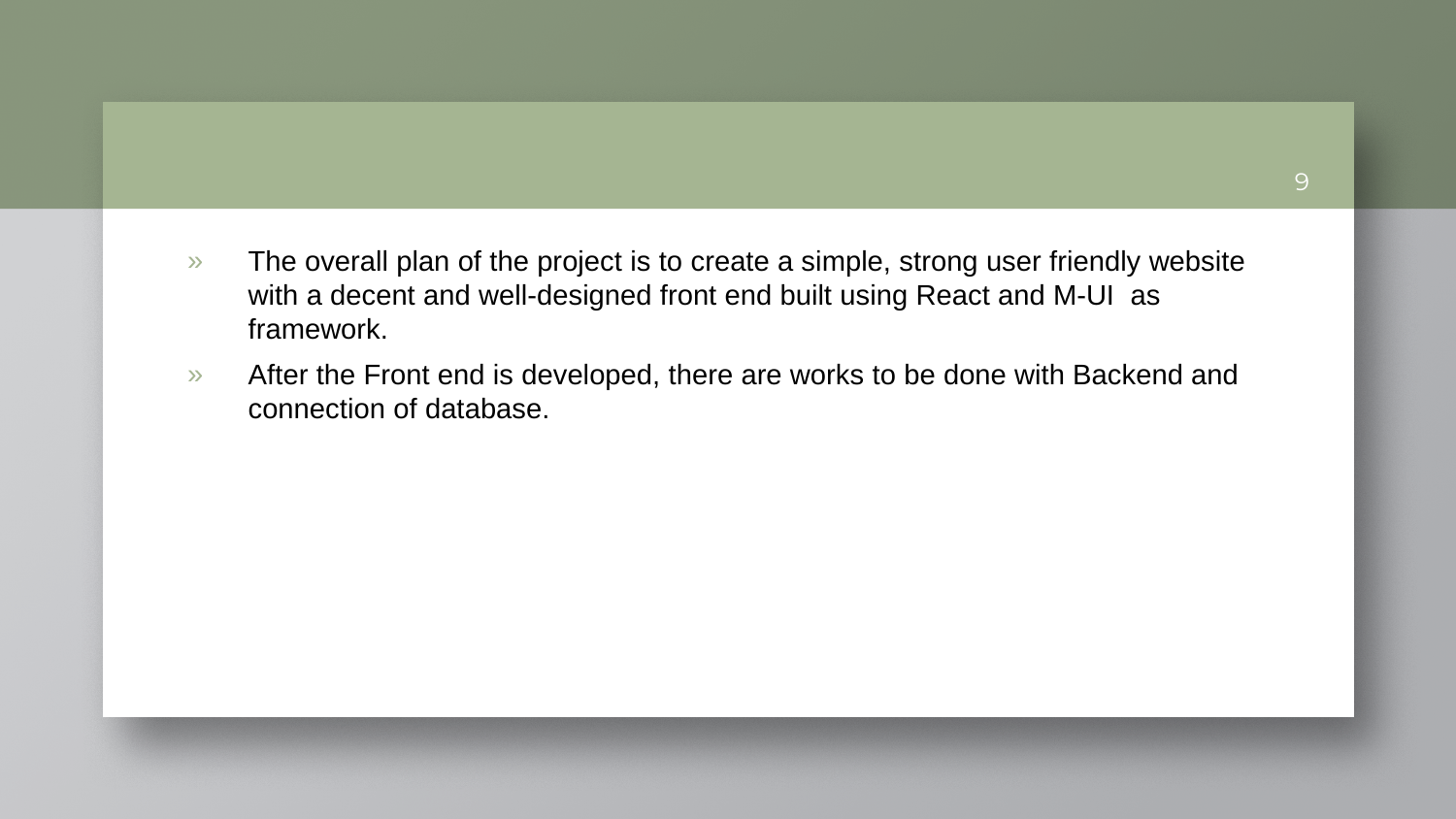

9
The overall plan of the project is to create a simple, strong user friendly website with a decent and well-designed front end built using React and M-UI  as framework.
After the Front end is developed, there are works to be done with Backend and connection of database.